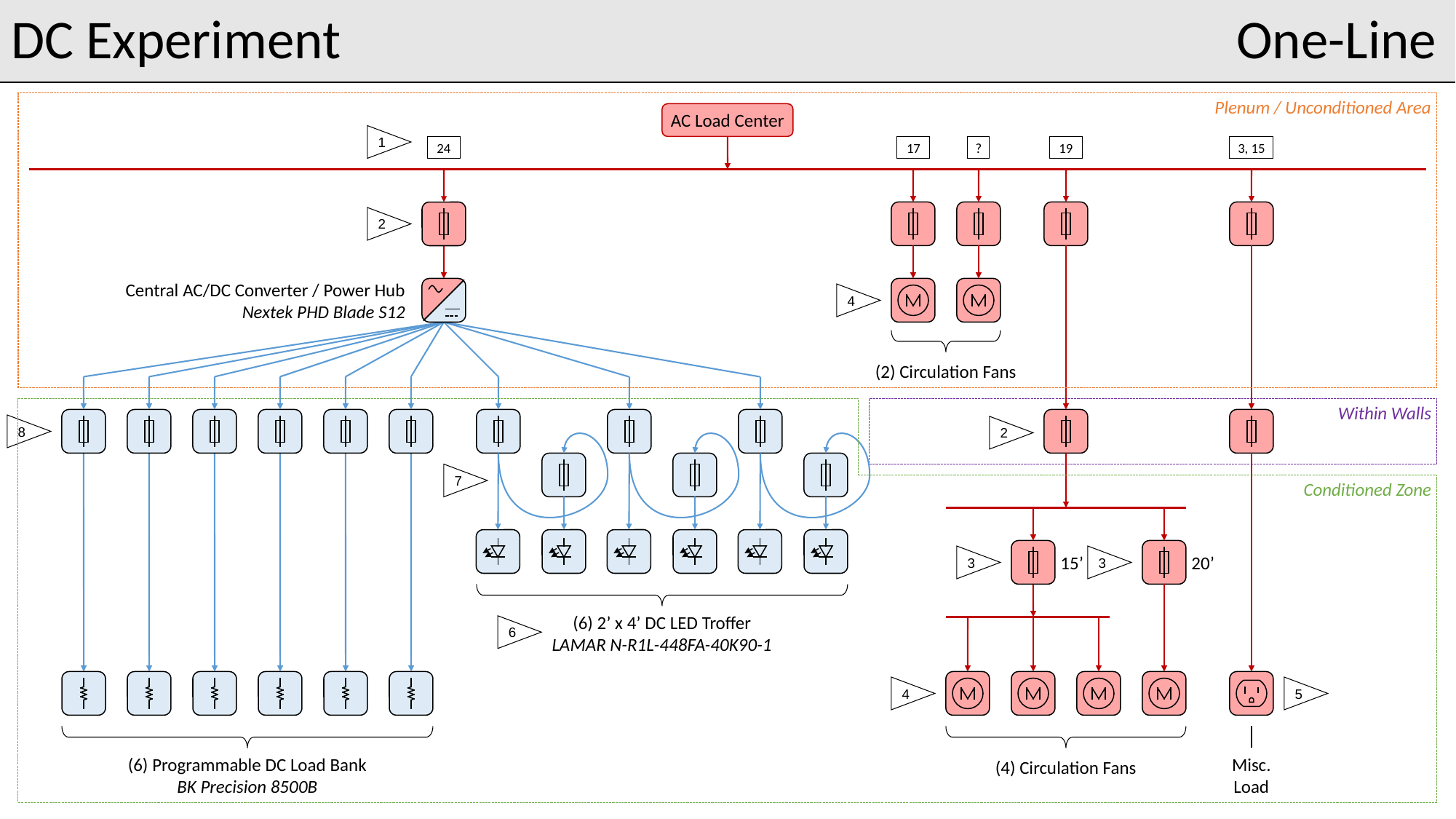

# DC Experiment	One-Line

Plenum / Unconditioned Area
AC Load Center
1
24
17
?
19
3, 15
2

Central AC/DC Converter / Power Hub
Nextek PHD Blade S12

4

(2) Circulation Fans

Within Walls

8

2

7
Conditioned Zone

3
3
20’

15’

(6) 2’ x 4’ DC LED Troffer
LAMAR N-R1L-448FA-40K90-1
6

4
5

(6) Programmable DC Load Bank
BK Precision 8500B
Misc. Load
(4) Circulation Fans